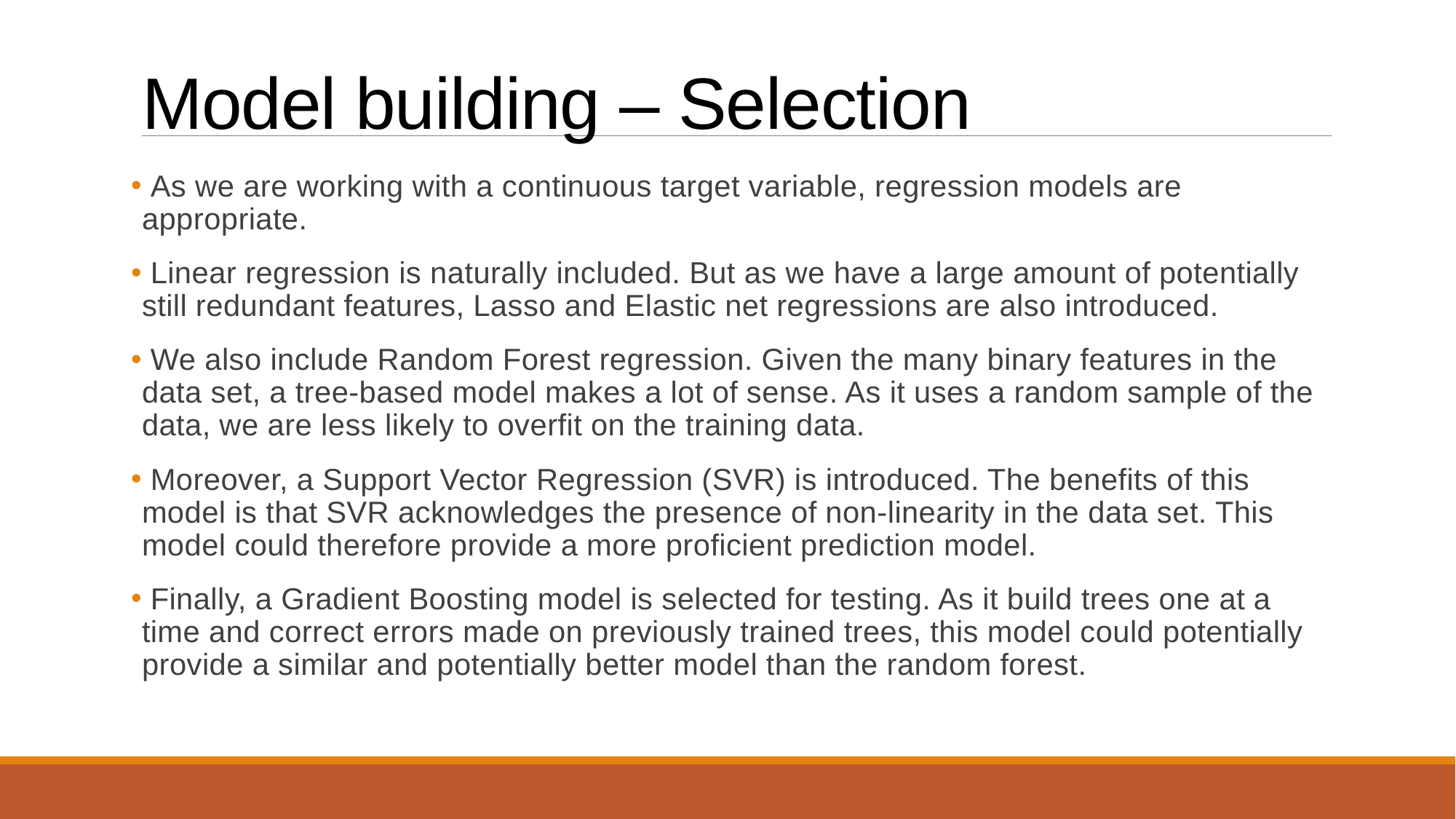

# Model building – Selection
 As we are working with a continuous target variable, regression models are appropriate.
 Linear regression is naturally included. But as we have a large amount of potentially still redundant features, Lasso and Elastic net regressions are also introduced.
 We also include Random Forest regression. Given the many binary features in the data set, a tree-based model makes a lot of sense. As it uses a random sample of the data, we are less likely to overfit on the training data.
 Moreover, a Support Vector Regression (SVR) is introduced. The benefits of this model is that SVR acknowledges the presence of non-linearity in the data set. This model could therefore provide a more proficient prediction model.
 Finally, a Gradient Boosting model is selected for testing. As it build trees one at a time and correct errors made on previously trained trees, this model could potentially provide a similar and potentially better model than the random forest.